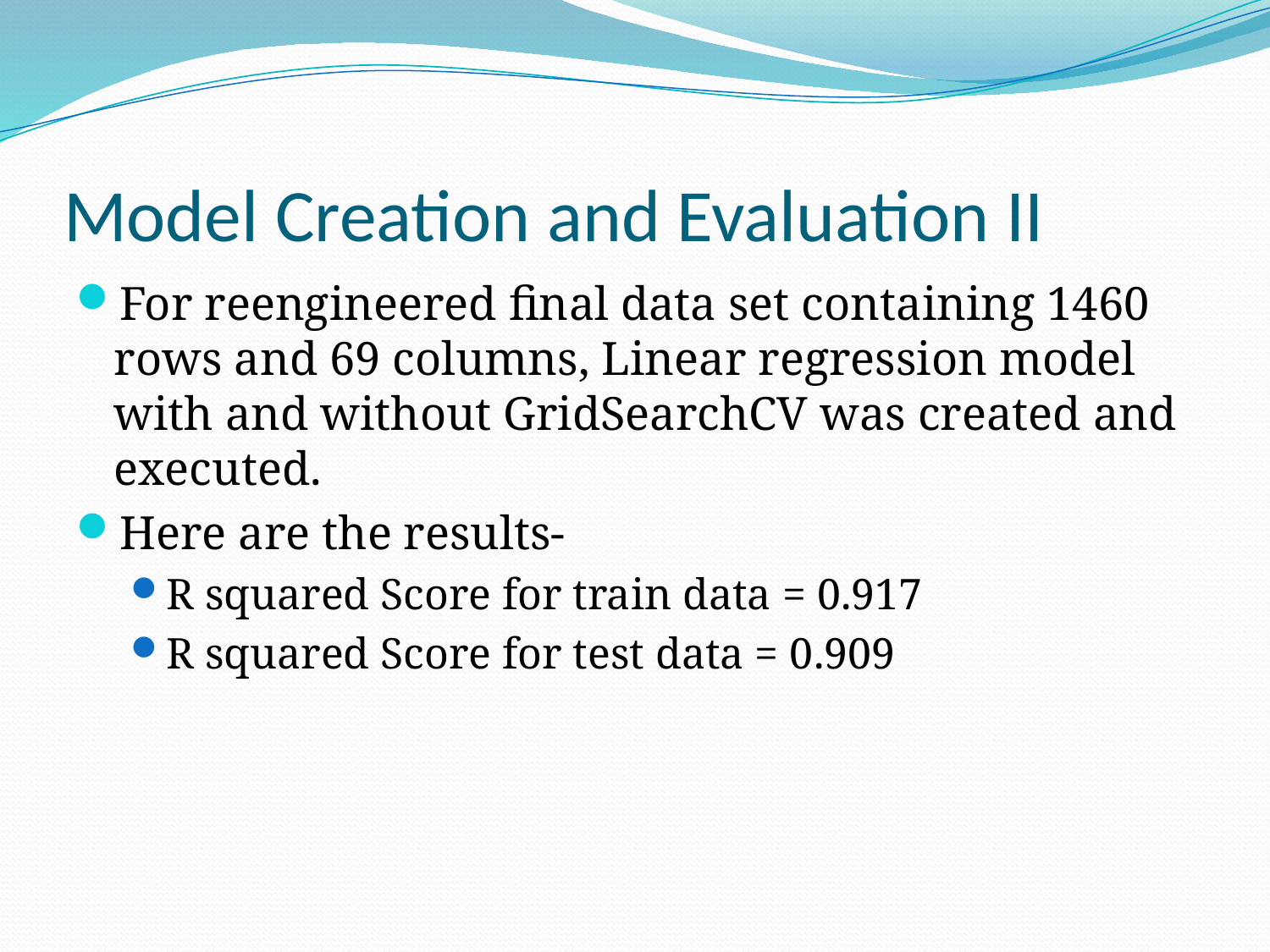

# Model Creation and Evaluation II
For reengineered final data set containing 1460 rows and 69 columns, Linear regression model with and without GridSearchCV was created and executed.
Here are the results-
R squared Score for train data = 0.917
R squared Score for test data = 0.909